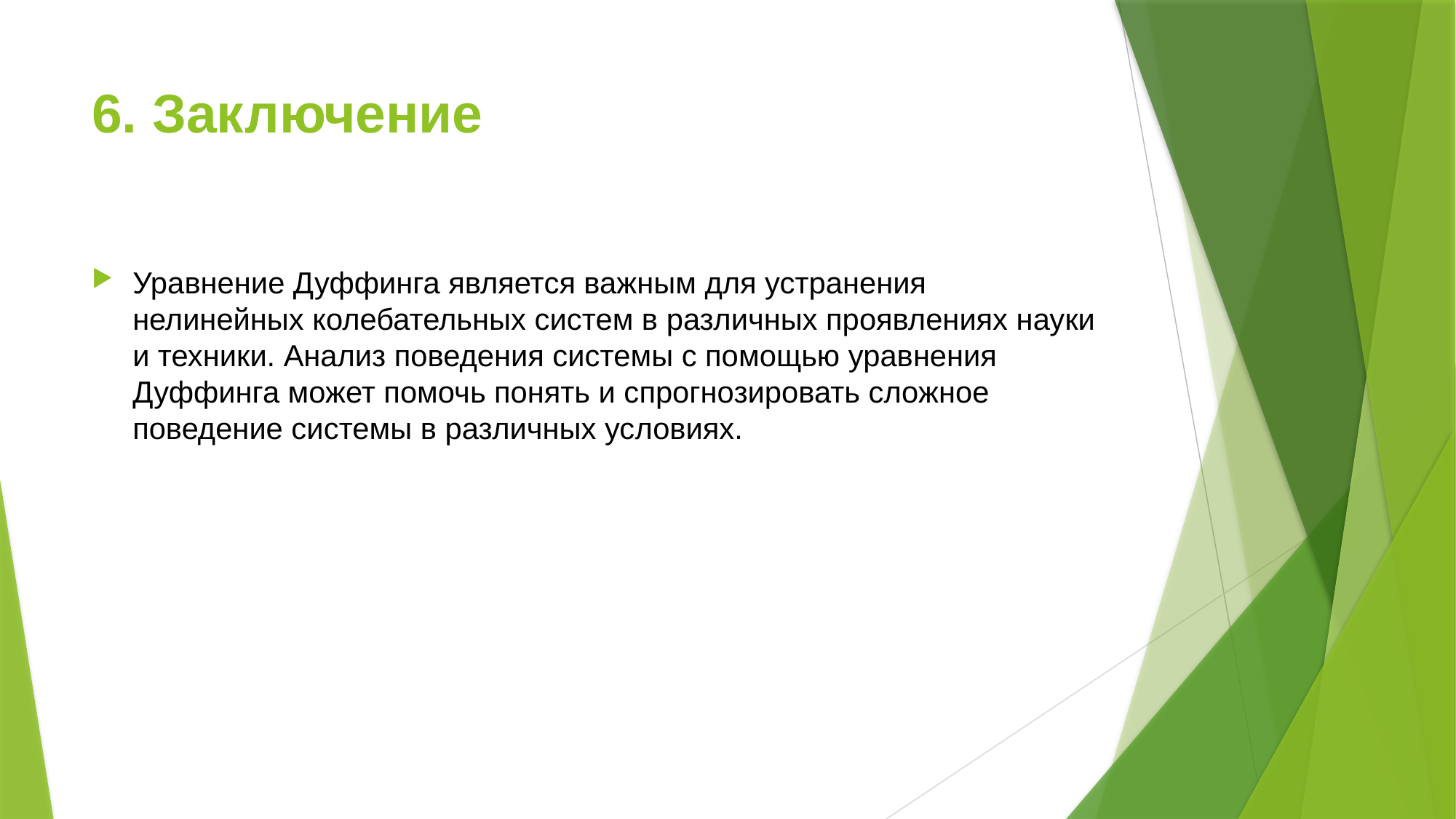

# 6. Заключение
Уравнение Дуффинга является важным для устранения нелинейных колебательных систем в различных проявлениях науки и техники. Анализ поведения системы с помощью уравнения Дуффинга может помочь понять и спрогнозировать сложное поведение системы в различных условиях.